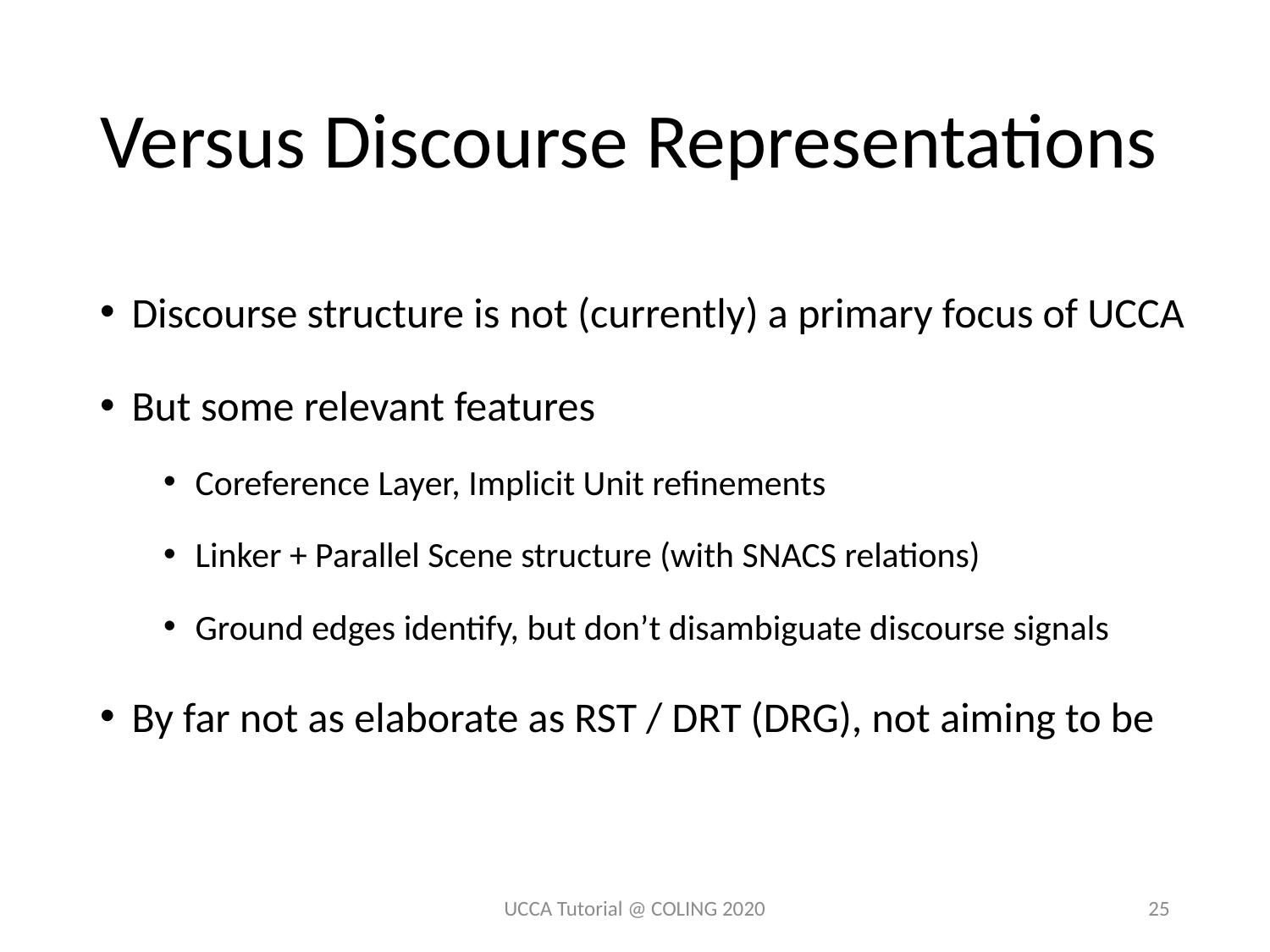

# Versus Discourse Representations
Discourse structure is not (currently) a primary focus of UCCA
But some relevant features
Coreference Layer, Implicit Unit refinements
Linker + Parallel Scene structure (with SNACS relations)
Ground edges identify, but don’t disambiguate discourse signals
By far not as elaborate as RST / DRT (DRG), not aiming to be

UCCA Tutorial @ COLING 2020
25